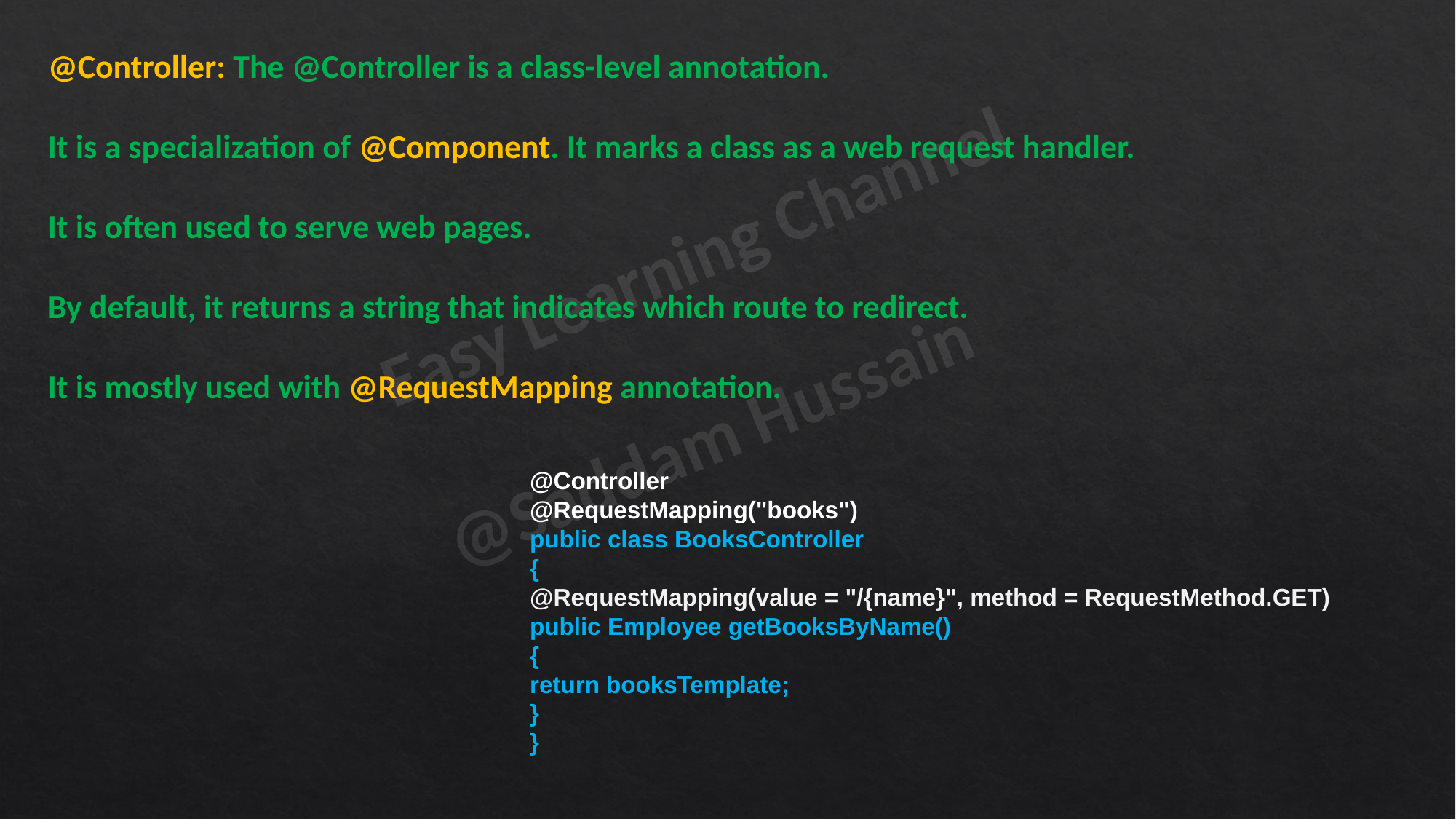

@Controller: The @Controller is a class-level annotation.

It is a specialization of @Component. It marks a class as a web request handler.

It is often used to serve web pages.

By default, it returns a string that indicates which route to redirect.

It is mostly used with @RequestMapping annotation.
@Controller
@RequestMapping("books")
public class BooksController
{
@RequestMapping(value = "/{name}", method = RequestMethod.GET)
public Employee getBooksByName()
{
return booksTemplate;
}
}